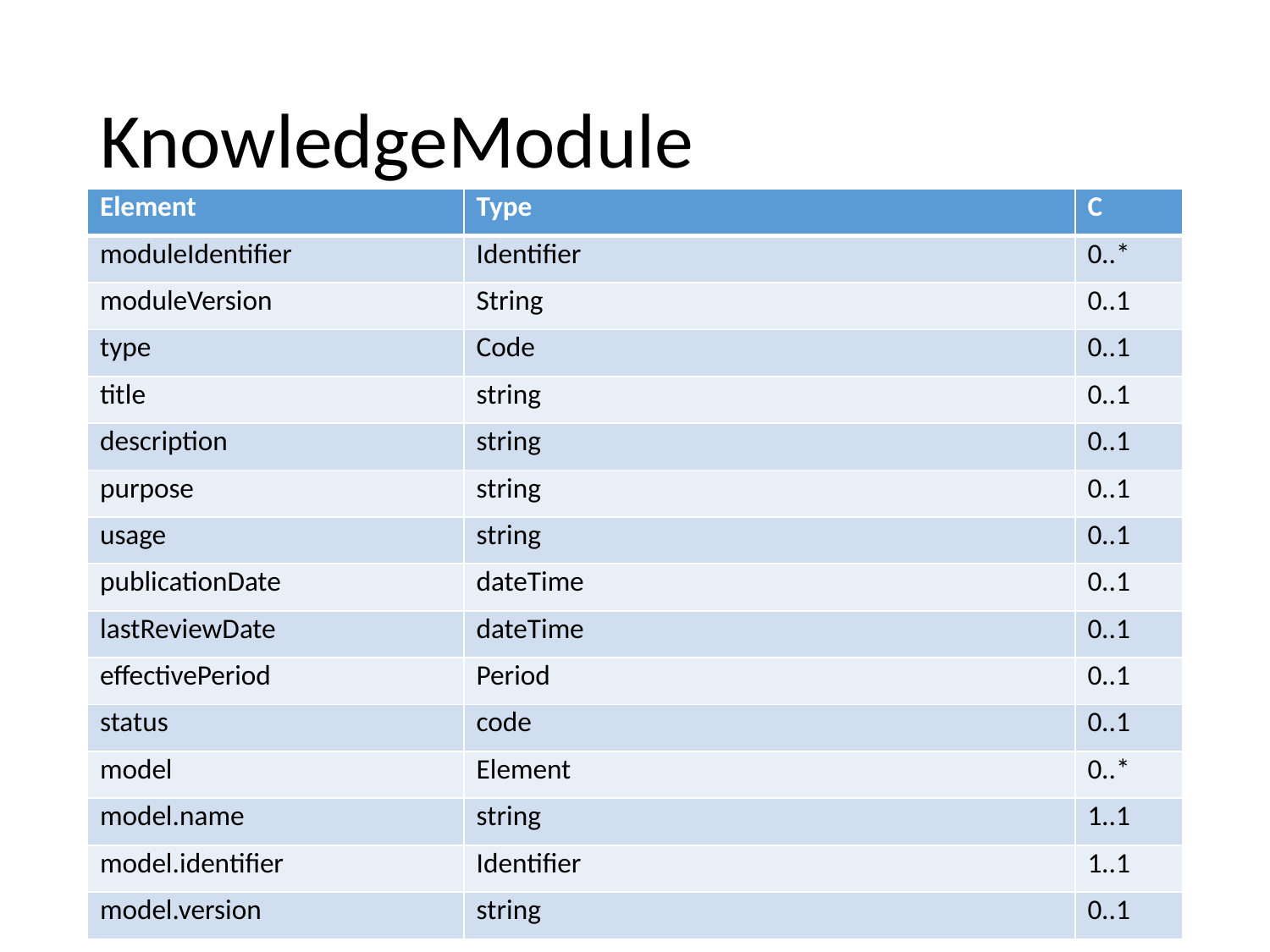

# KnowledgeModule
| Element | Type | C |
| --- | --- | --- |
| moduleIdentifier | Identifier | 0..\* |
| moduleVersion | String | 0..1 |
| type | Code | 0..1 |
| title | string | 0..1 |
| description | string | 0..1 |
| purpose | string | 0..1 |
| usage | string | 0..1 |
| publicationDate | dateTime | 0..1 |
| lastReviewDate | dateTime | 0..1 |
| effectivePeriod | Period | 0..1 |
| status | code | 0..1 |
| model | Element | 0..\* |
| model.name | string | 1..1 |
| model.identifier | Identifier | 1..1 |
| model.version | string | 0..1 |